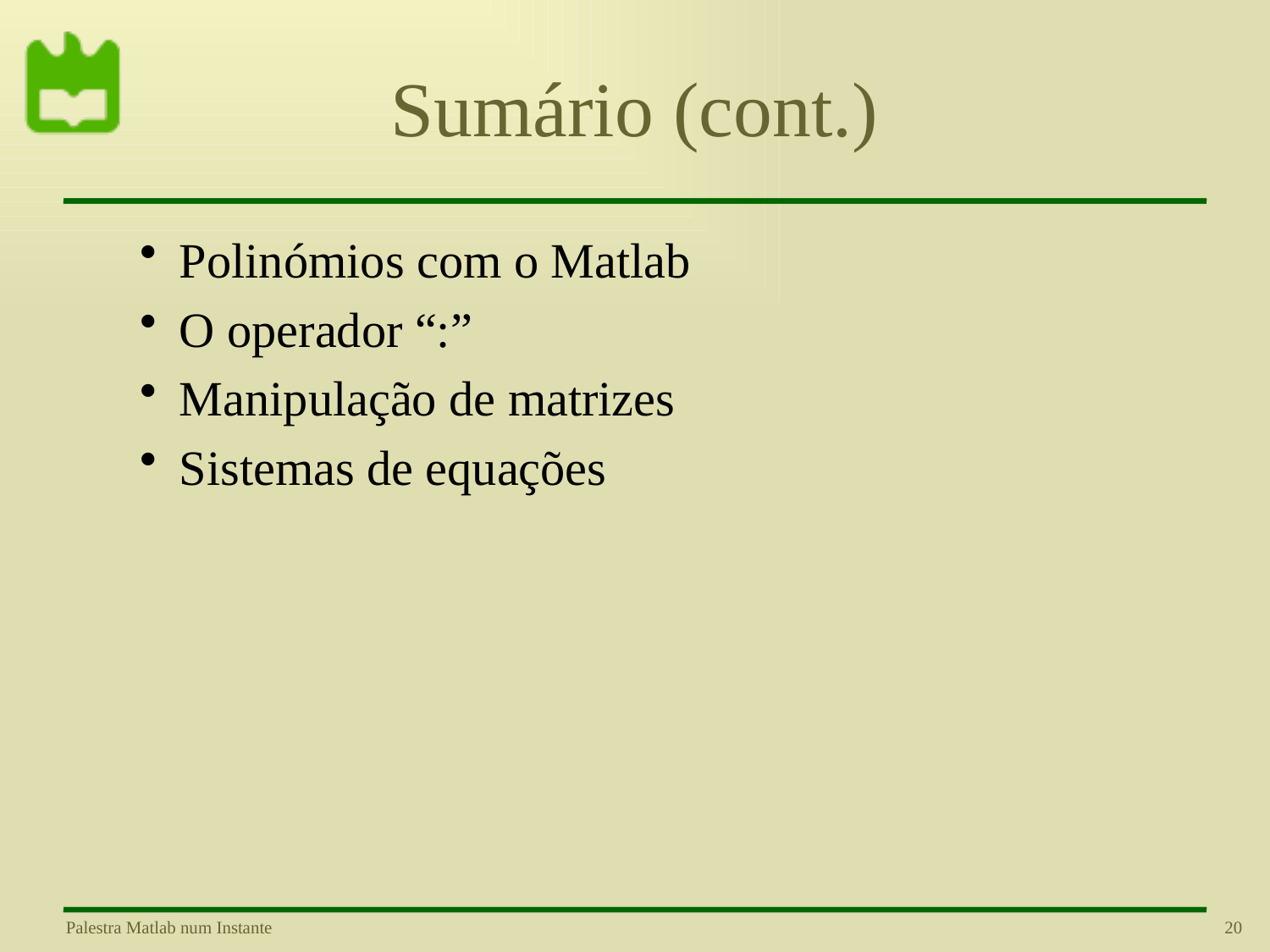

# Sumário (cont.)
Polinómios com o Matlab
O operador “:”
Manipulação de matrizes
Sistemas de equações